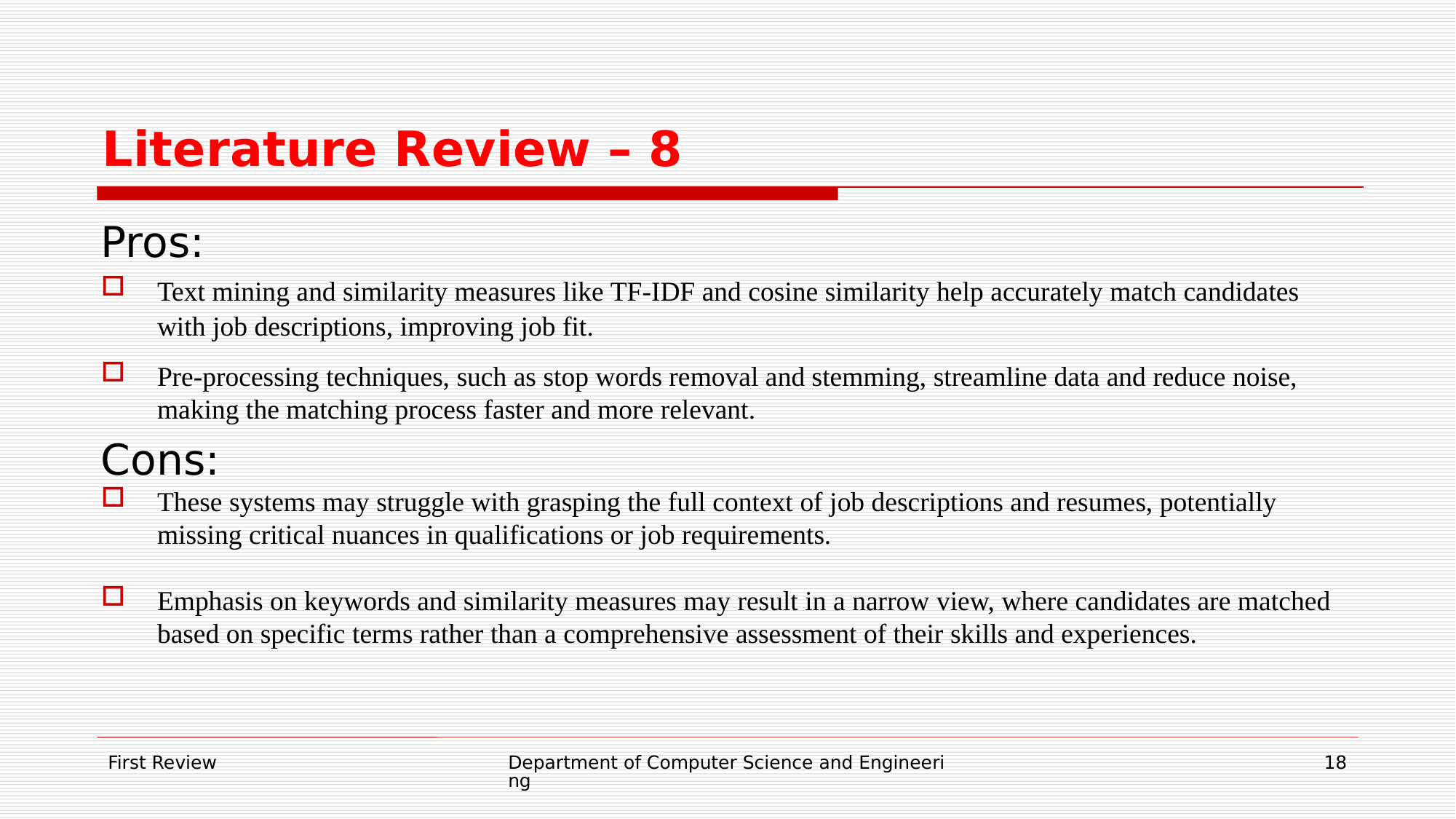

# Literature Review – 8
Pros:
Text mining and similarity measures like TF-IDF and cosine similarity help accurately match candidates with job descriptions, improving job fit.
Pre-processing techniques, such as stop words removal and stemming, streamline data and reduce noise, making the matching process faster and more relevant.
Cons:
These systems may struggle with grasping the full context of job descriptions and resumes, potentially missing critical nuances in qualifications or job requirements.

Emphasis on keywords and similarity measures may result in a narrow view, where candidates are matched based on specific terms rather than a comprehensive assessment of their skills and experiences.

First Review
Department of Computer Science and Engineering
18